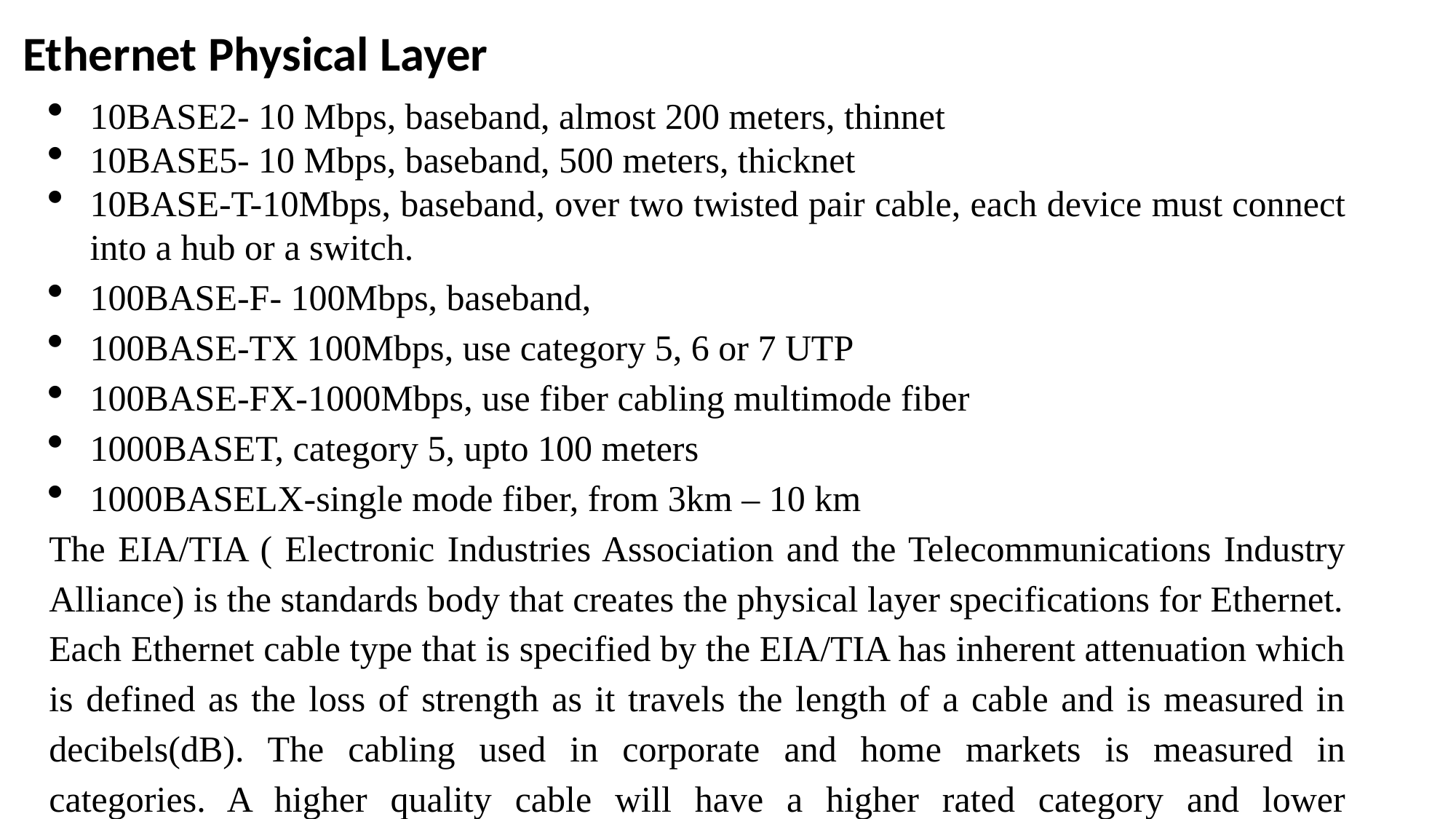

Ethernet Physical Layer
10BASE2- 10 Mbps, baseband, almost 200 meters, thinnet
10BASE5- 10 Mbps, baseband, 500 meters, thicknet
10BASE-T-10Mbps, baseband, over two twisted pair cable, each device must connect into a hub or a switch.
100BASE-F- 100Mbps, baseband,
100BASE-TX 100Mbps, use category 5, 6 or 7 UTP
100BASE-FX-1000Mbps, use fiber cabling multimode fiber
1000BASET, category 5, upto 100 meters
1000BASELX-single mode fiber, from 3km – 10 km
The EIA/TIA ( Electronic Industries Association and the Telecommunications Industry Alliance) is the standards body that creates the physical layer specifications for Ethernet.
Each Ethernet cable type that is specified by the EIA/TIA has inherent attenuation which is defined as the loss of strength as it travels the length of a cable and is measured in decibels(dB). The cabling used in corporate and home markets is measured in categories. A higher quality cable will have a higher rated category and lower attenuation.